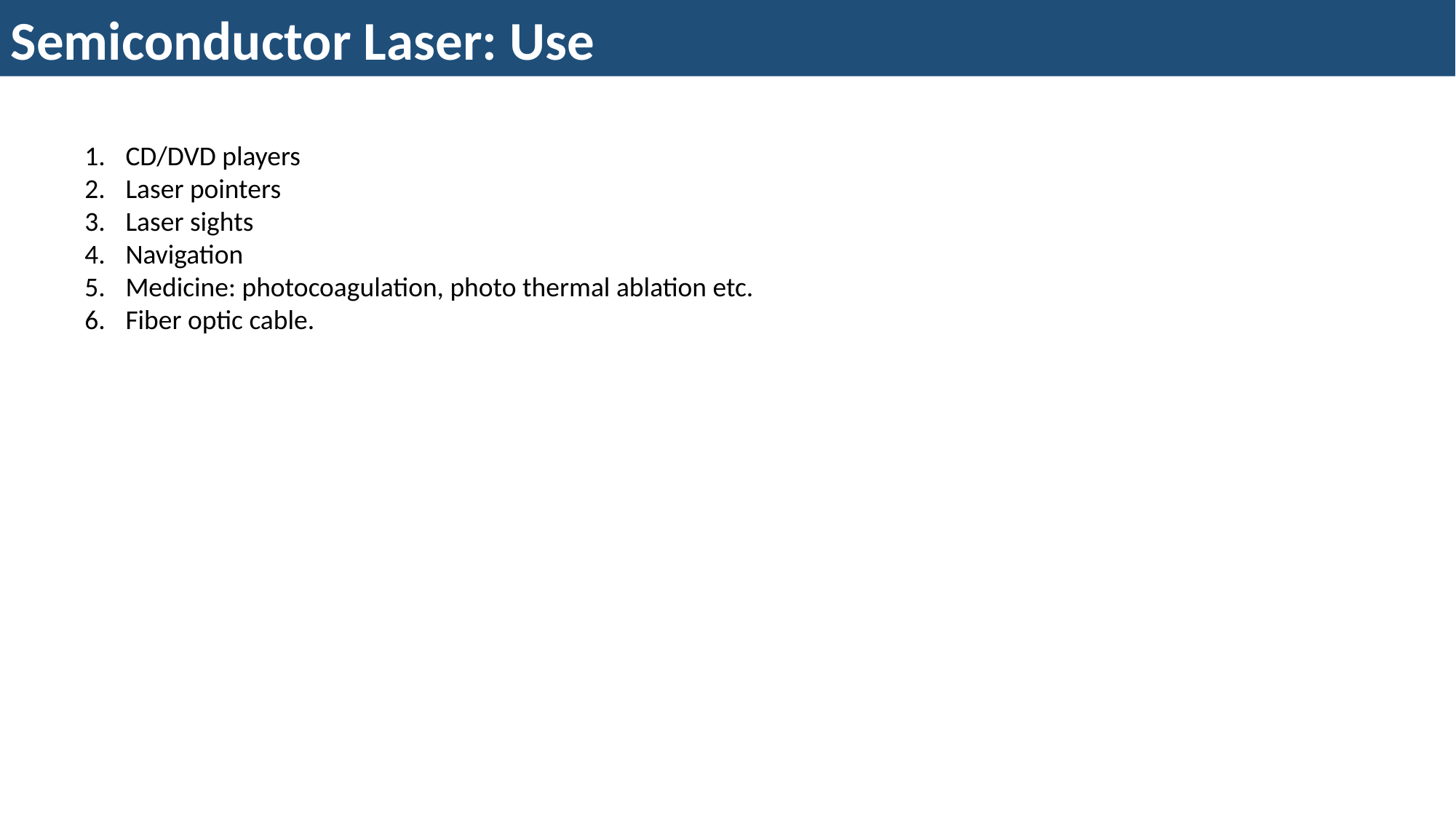

Semiconductor Laser: Use
CD/DVD players
Laser pointers
Laser sights
Navigation
Medicine: photocoagulation, photo thermal ablation etc.
Fiber optic cable.